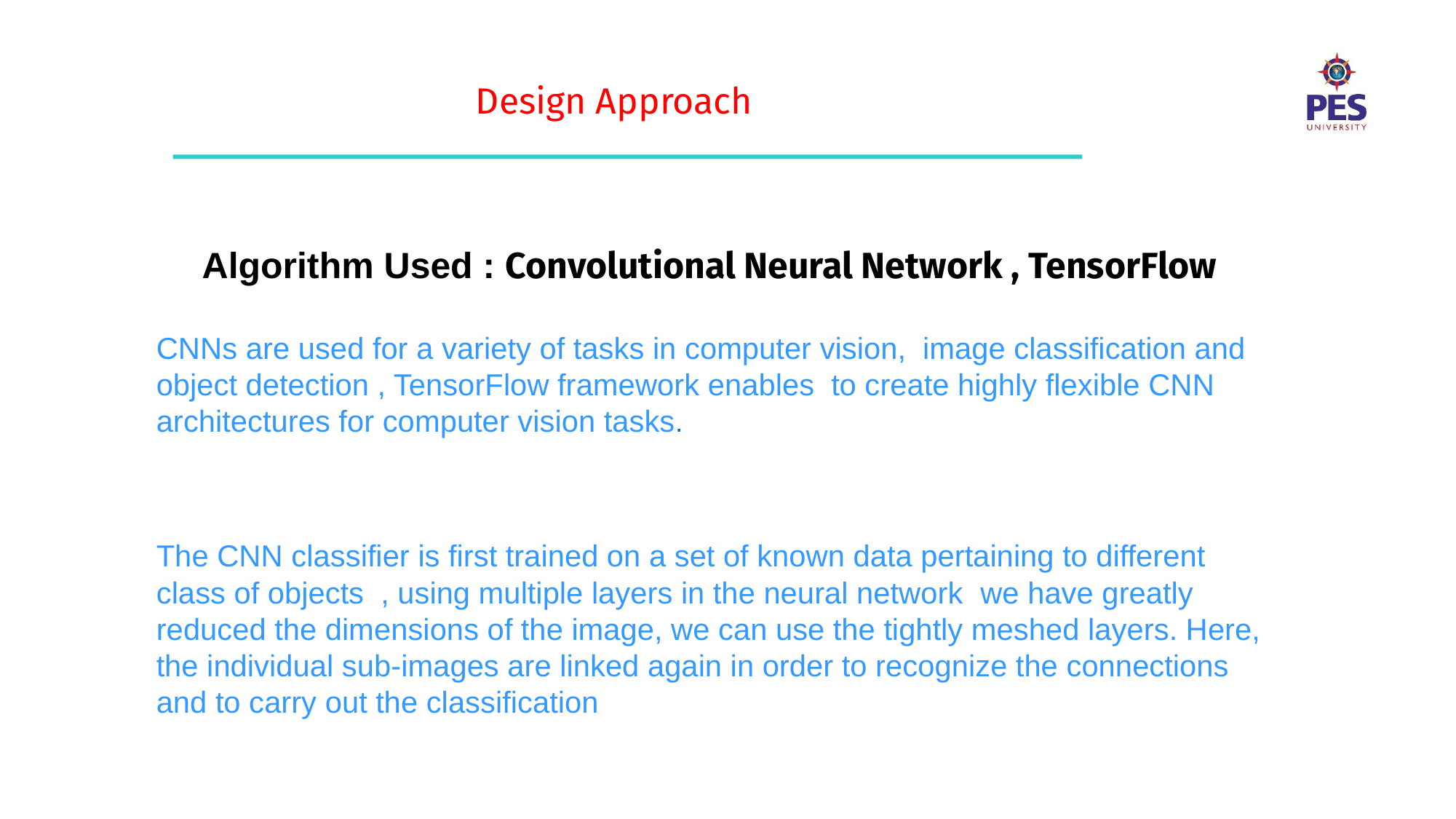

Design Approach

Algorithm Used : Convolutional Neural Network , TensorFlow

CNNs are used for a variety of tasks in computer vision,  image classification and object detection , TensorFlow framework enables  to create highly flexible CNN architectures for computer vision tasks.

The CNN classifier is first trained on a set of known data pertaining to different class of objects  , using multiple layers in the neural network  we have greatly reduced the dimensions of the image, we can use the tightly meshed layers. Here, the individual sub-images are linked again in order to recognize the connections and to carry out the classification